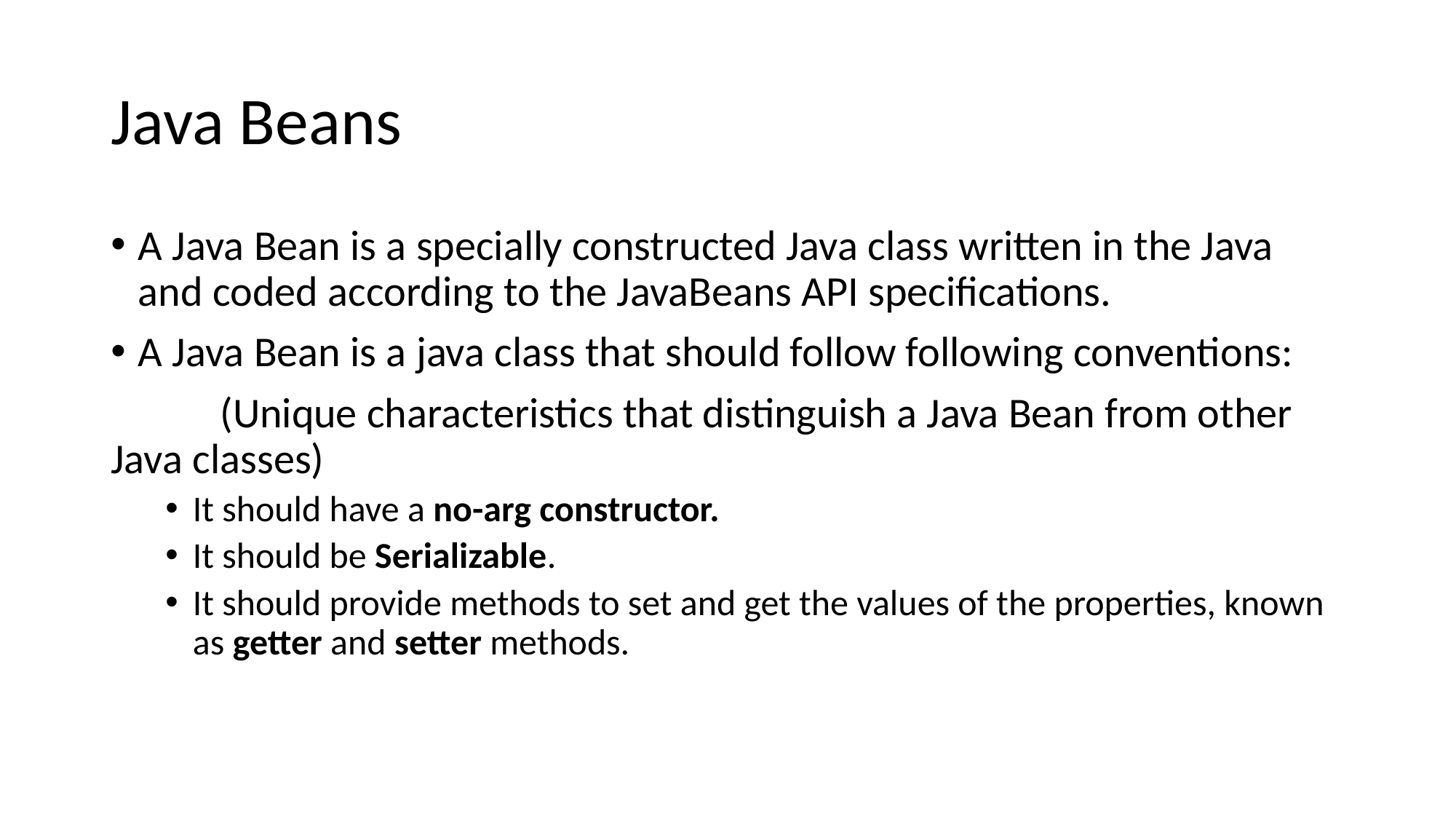

# Java Beans
A Java Bean is a specially constructed Java class written in the Java and coded according to the JavaBeans API specifications.
A Java Bean is a java class that should follow following conventions:
	(Unique characteristics that distinguish a Java Bean from other Java classes)
It should have a no-arg constructor.
It should be Serializable.
It should provide methods to set and get the values of the properties, known as getter and setter methods.